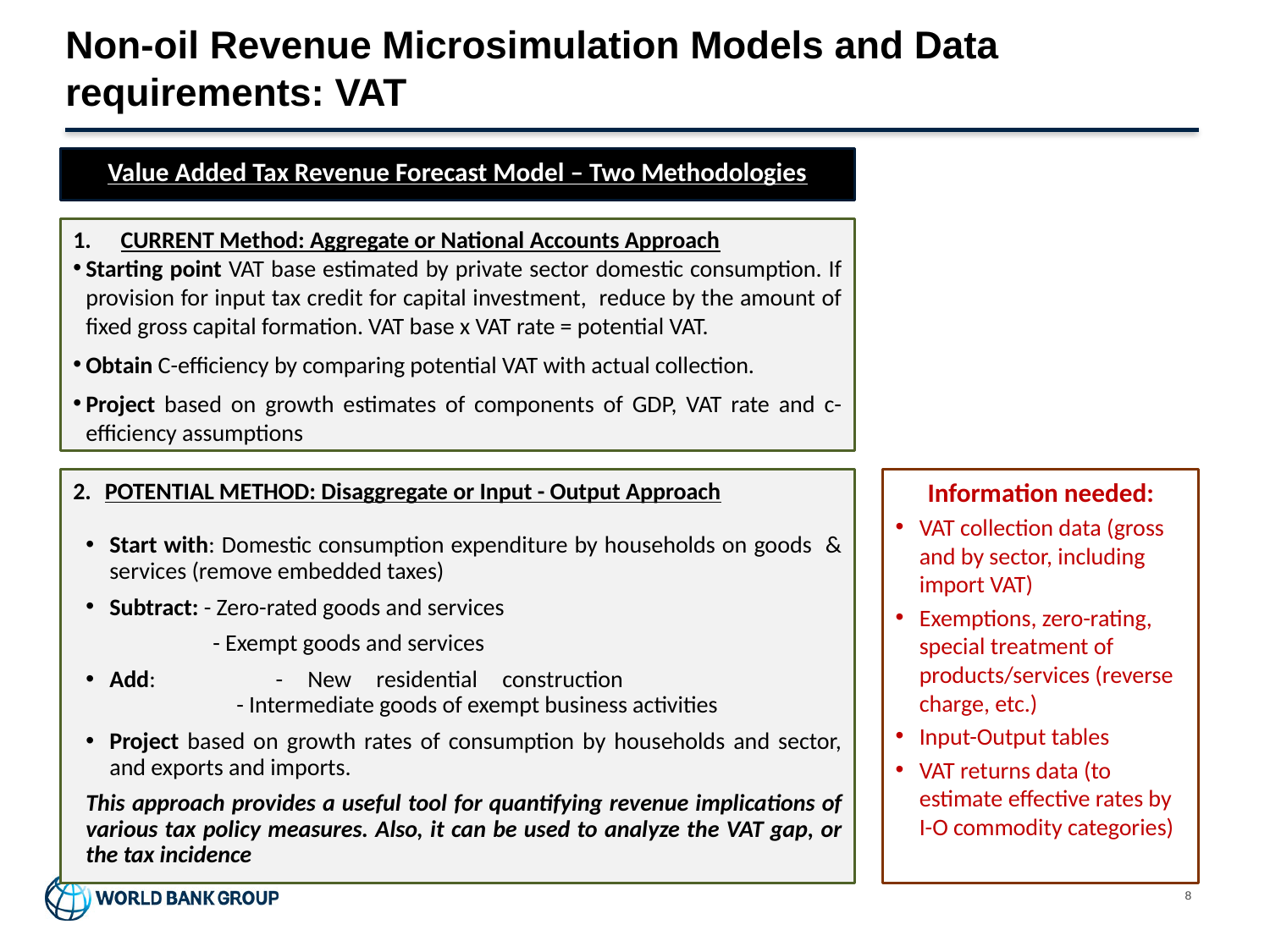

# Non-oil Revenue Microsimulation Models and Data requirements: VAT
Value Added Tax Revenue Forecast Model – Two Methodologies
CURRENT Method: Aggregate or National Accounts Approach
Starting point VAT base estimated by private sector domestic consumption. If provision for input tax credit for capital investment,  reduce by the amount of fixed gross capital formation. VAT base x VAT rate = potential VAT.
Obtain C-efficiency by comparing potential VAT with actual collection.
Project based on growth estimates of components of GDP, VAT rate and c-efficiency assumptions
Information needed:
VAT collection data (gross and by sector, including import VAT)
Exemptions, zero-rating, special treatment of products/services (reverse charge, etc.)
Input-Output tables
VAT returns data (to estimate effective rates by I-O commodity categories)
POTENTIAL METHOD: Disaggregate or Input - Output Approach

Start with: Domestic consumption expenditure by households on goods  & services (remove embedded taxes)
Subtract: - Zero-rated goods and services
	- Exempt goods and services
Add:  	- New residential construction			- Intermediate goods of exempt business activities
Project based on growth rates of consumption by households and sector, and exports and imports.
This approach provides a useful tool for quantifying revenue implications of various tax policy measures. Also, it can be used to analyze the VAT gap, or the tax incidence

8